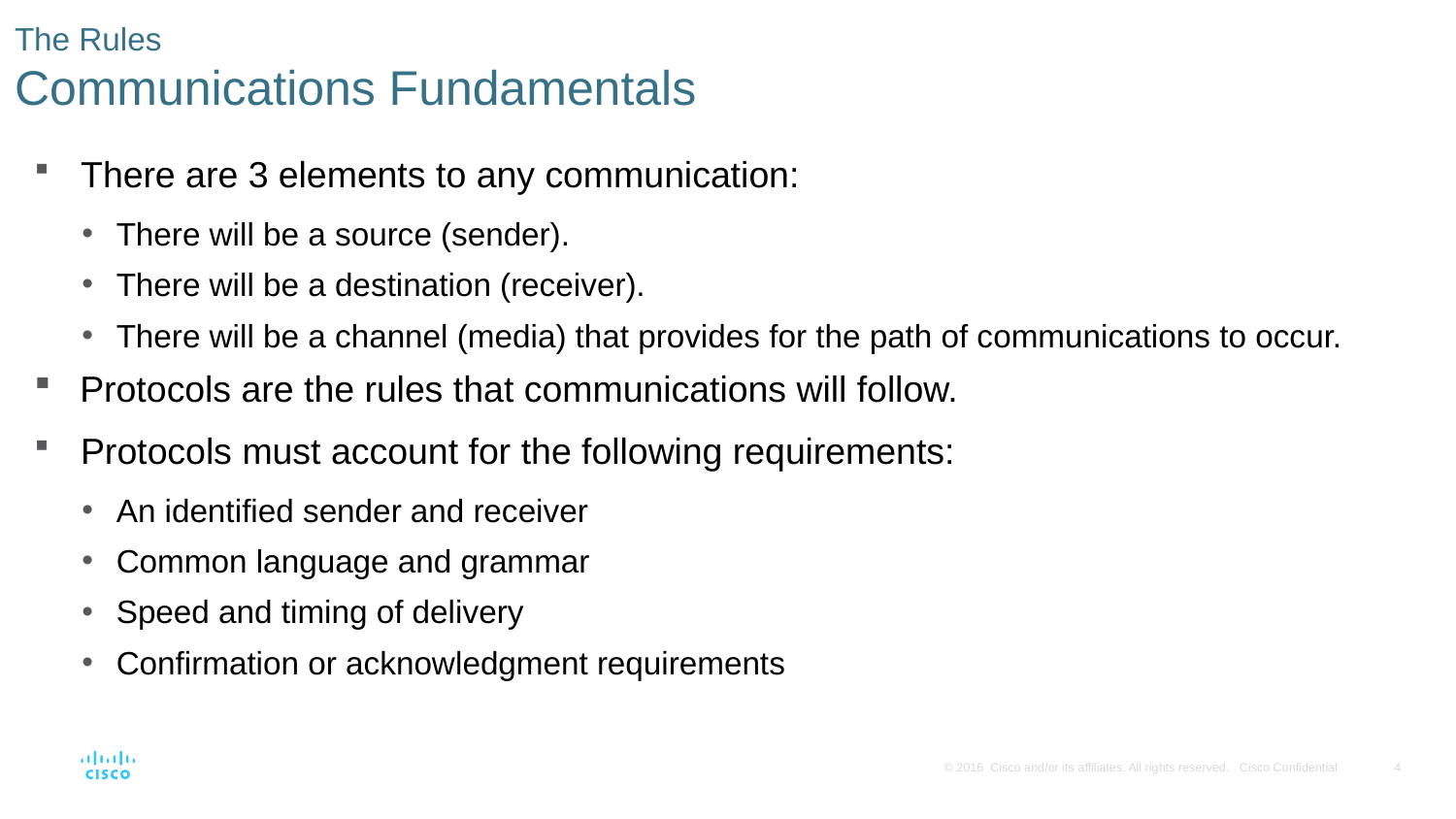

# The Rules Communications Fundamentals
There are 3 elements to any communication:
There will be a source (sender).
There will be a destination (receiver).
There will be a channel (media) that provides for the path of communications to occur.
Protocols are the rules that communications will follow.
Protocols must account for the following requirements:
An identified sender and receiver
Common language and grammar
Speed and timing of delivery
Confirmation or acknowledgment requirements